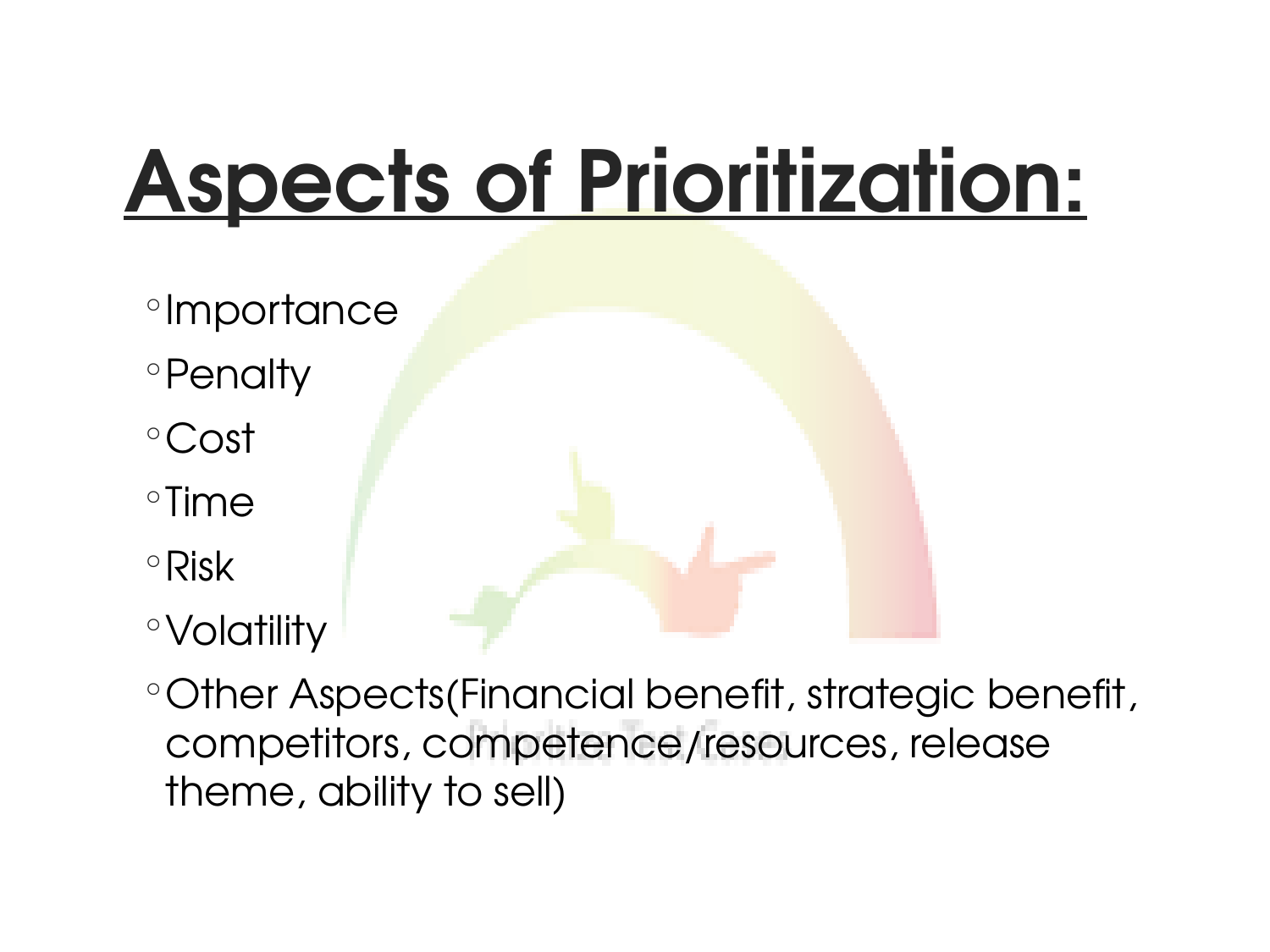

# Aspects of Prioritization:
Importance
Penalty
Cost
Time
Risk
Volatility
Other Aspects(Financial benefit, strategic benefit, competitors, competence/resources, release theme, ability to sell)